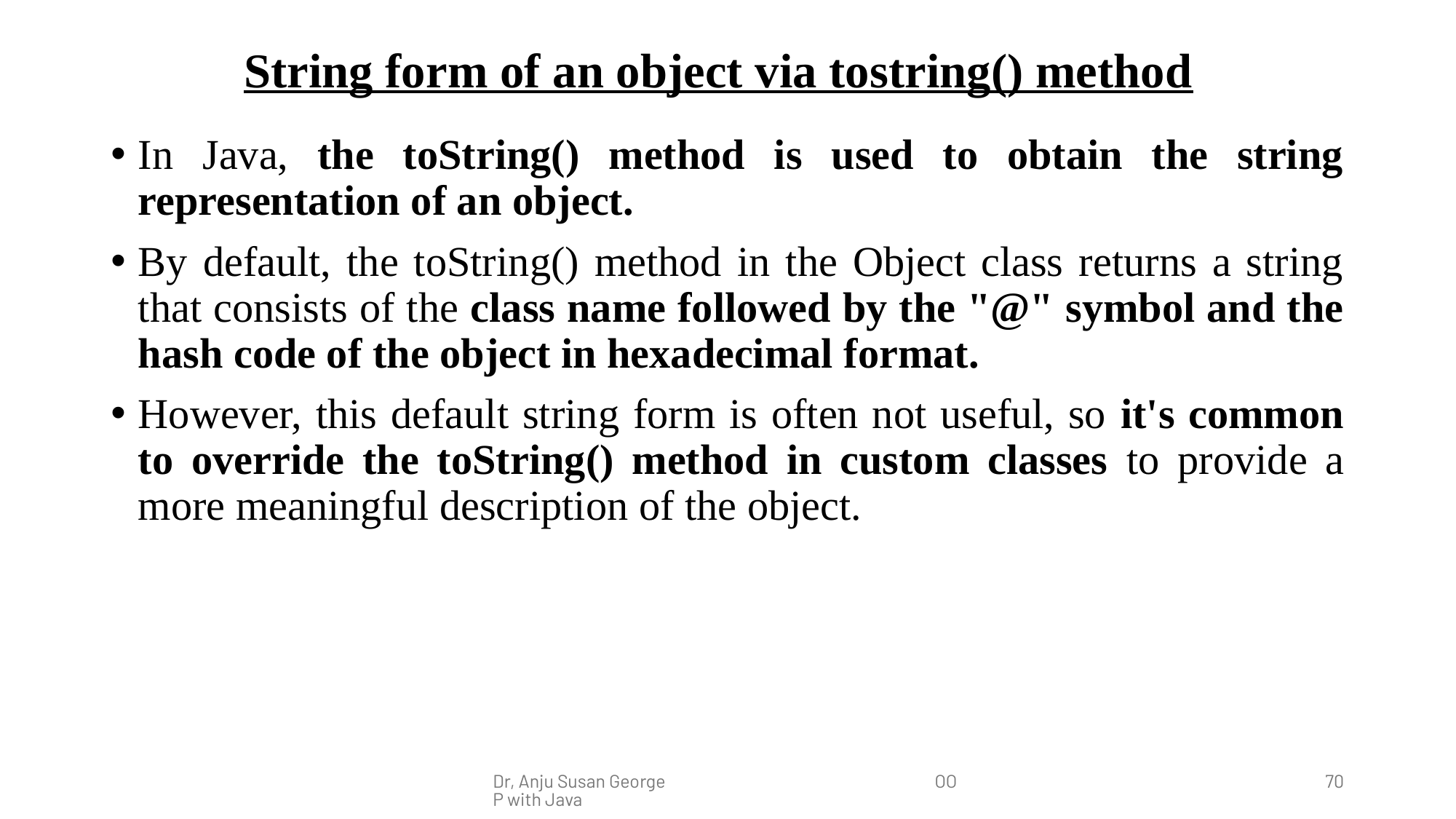

# String form of an object via tostring() method
In Java, the toString() method is used to obtain the string representation of an object.
By default, the toString() method in the Object class returns a string that consists of the class name followed by the "@" symbol and the hash code of the object in hexadecimal format.
However, this default string form is often not useful, so it's common to override the toString() method in custom classes to provide a more meaningful description of the object.
Dr, Anju Susan George                                                                          OOP with Java
70